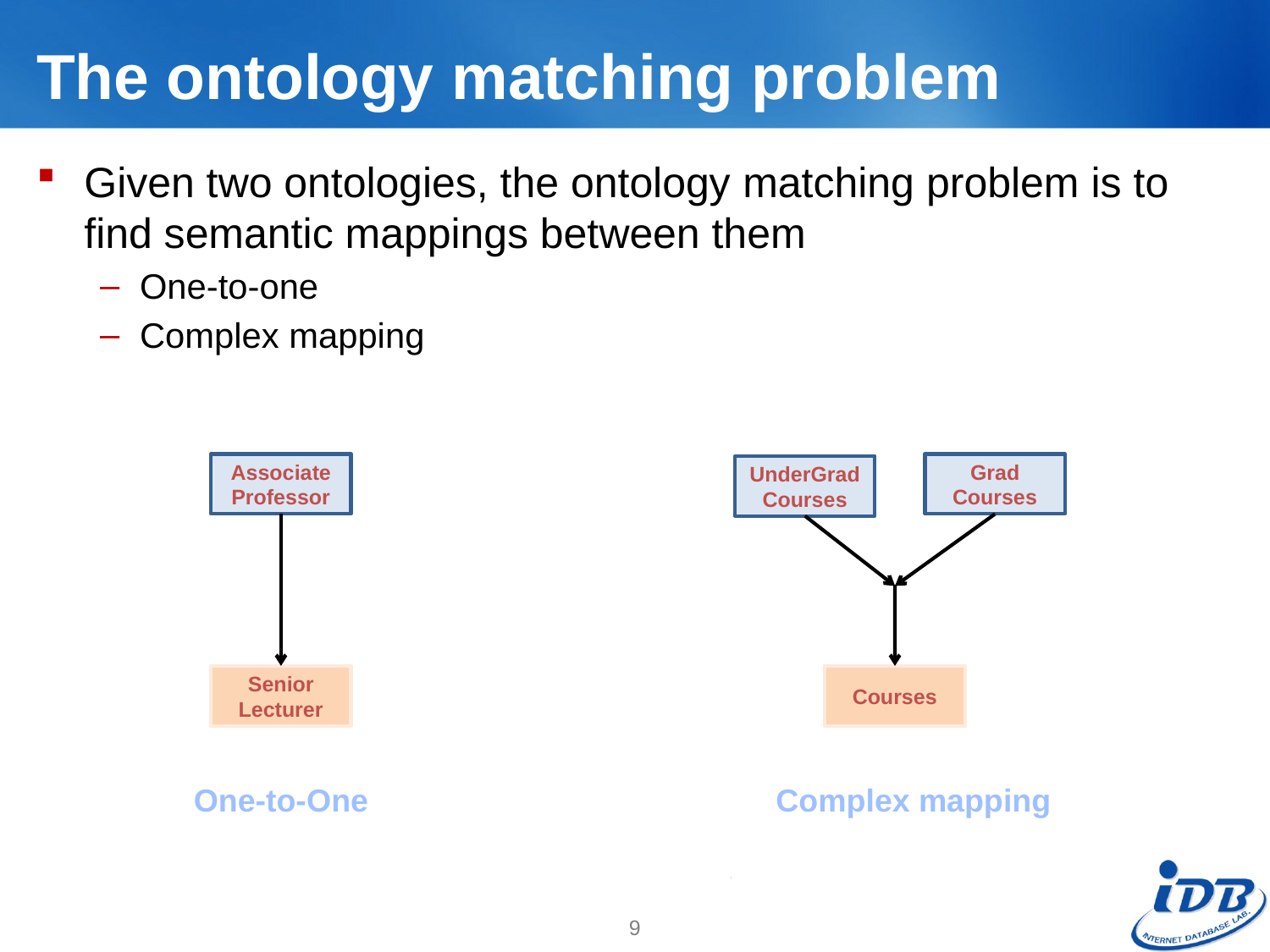

# The ontology matching problem
Given two ontologies, the ontology matching problem is to find semantic mappings between them
One-to-one
Complex mapping

Associate
Professor
Grad Courses
UnderGrad
Courses
Senior
Lecturer
Courses
One-to-One
Complex mapping
9